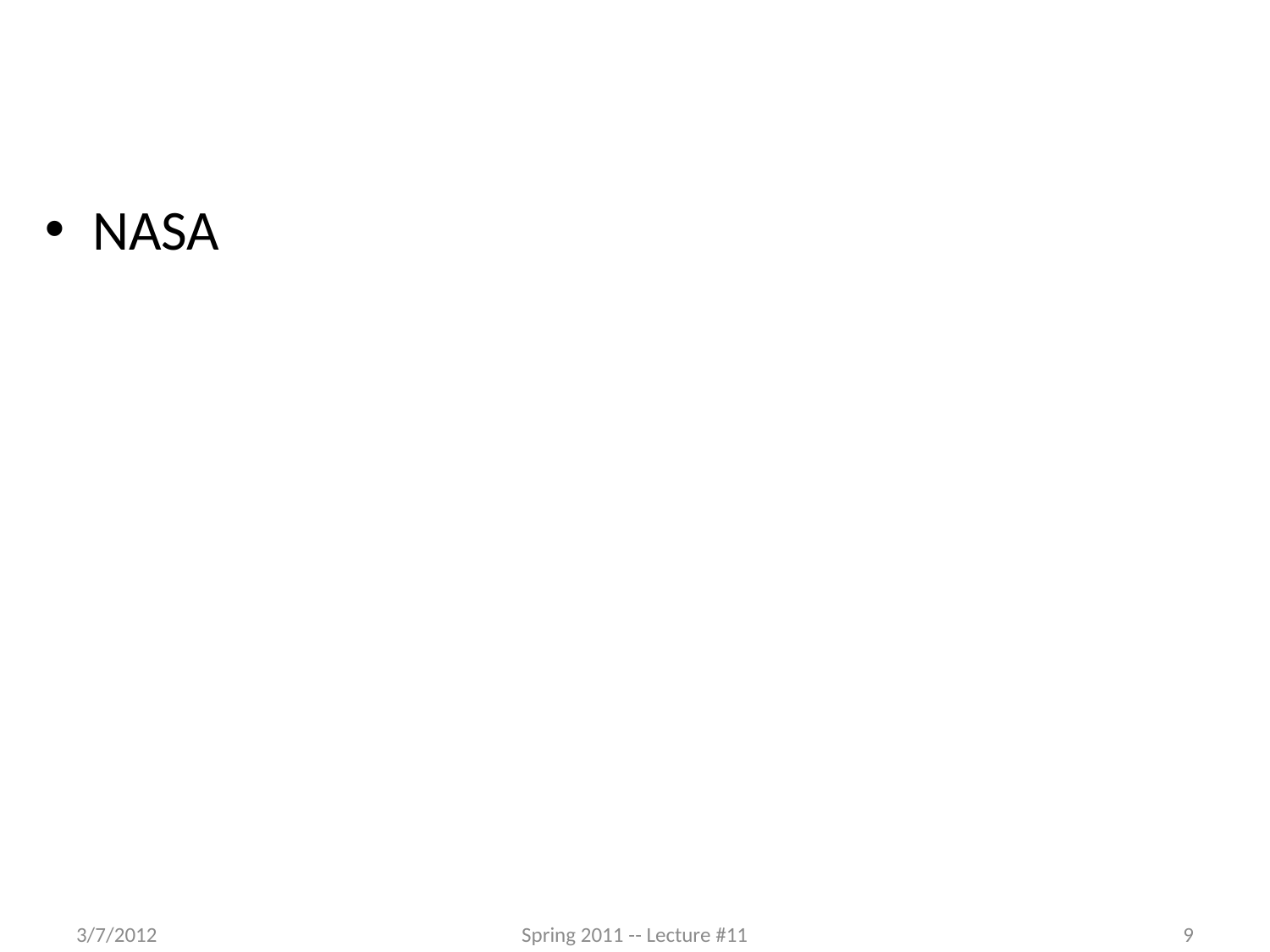

#
NASA
3/7/2012
Spring 2011 -- Lecture #11
9